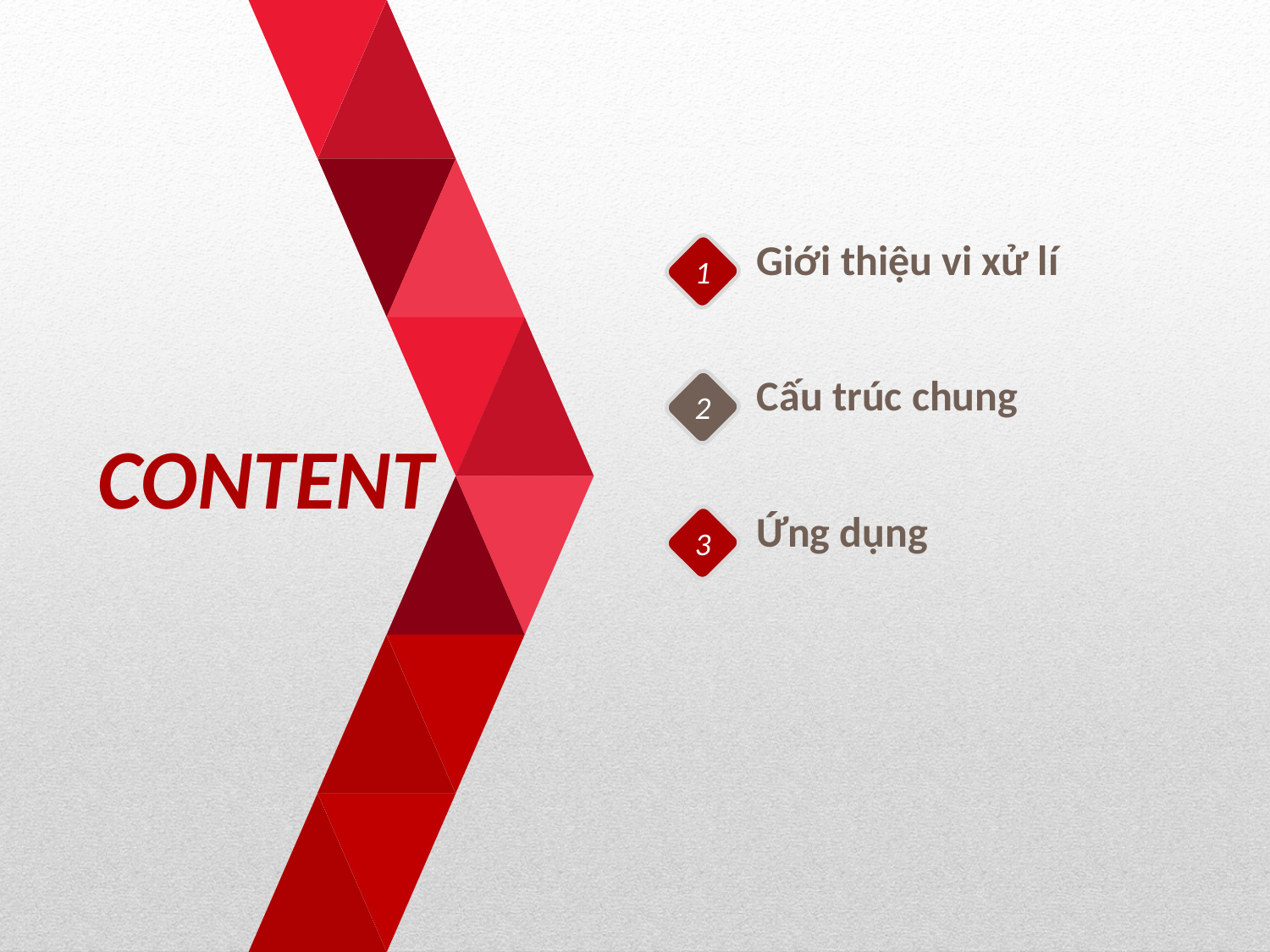

Giới thiệu vi xử lí

1
Cấu trúc chung

2
CONTENT
Ứng dụng

3